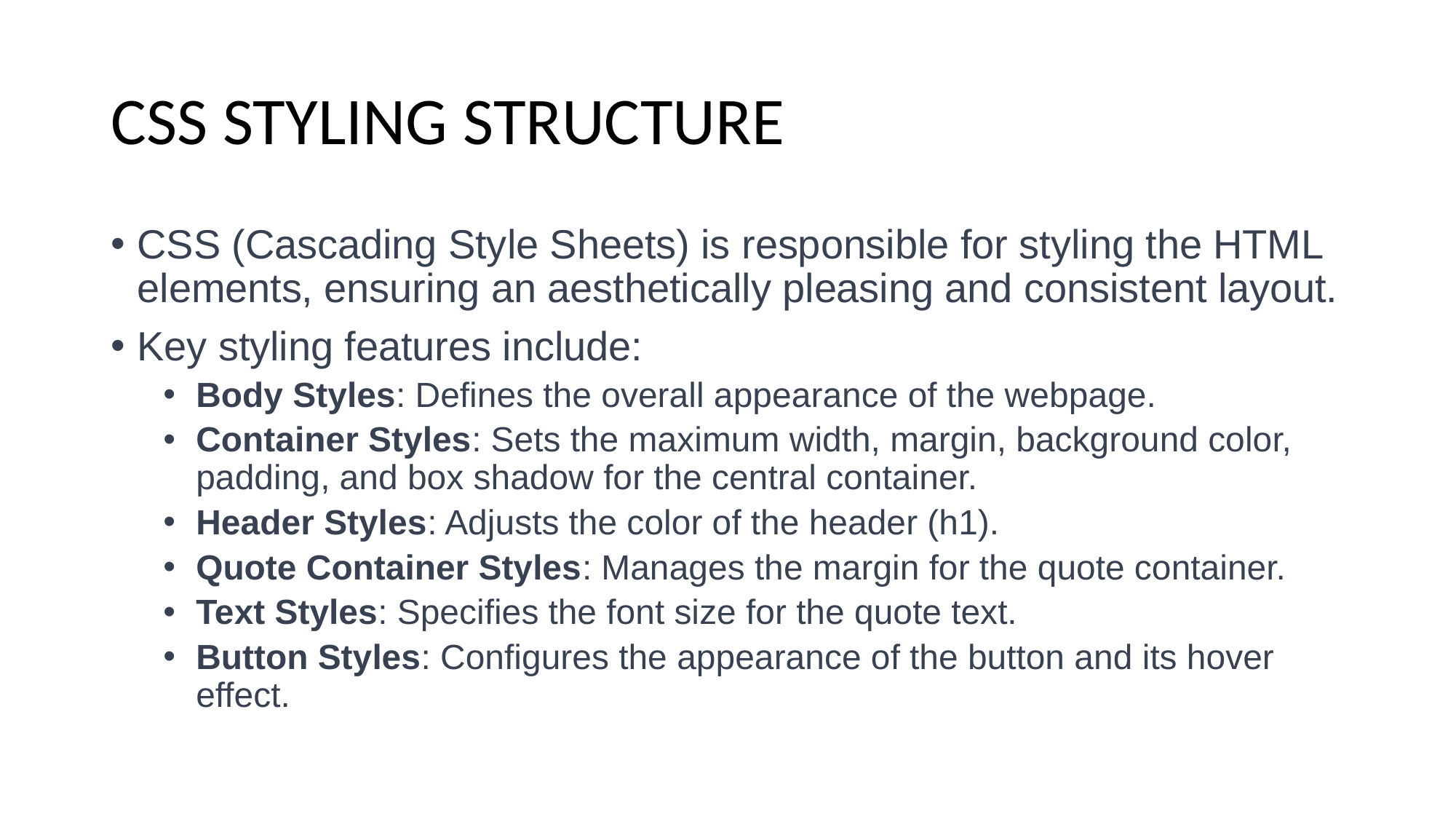

# CSS STYLING STRUCTURE
CSS (Cascading Style Sheets) is responsible for styling the HTML elements, ensuring an aesthetically pleasing and consistent layout.
Key styling features include:
Body Styles: Defines the overall appearance of the webpage.
Container Styles: Sets the maximum width, margin, background color, padding, and box shadow for the central container.
Header Styles: Adjusts the color of the header (h1).
Quote Container Styles: Manages the margin for the quote container.
Text Styles: Specifies the font size for the quote text.
Button Styles: Configures the appearance of the button and its hover effect.